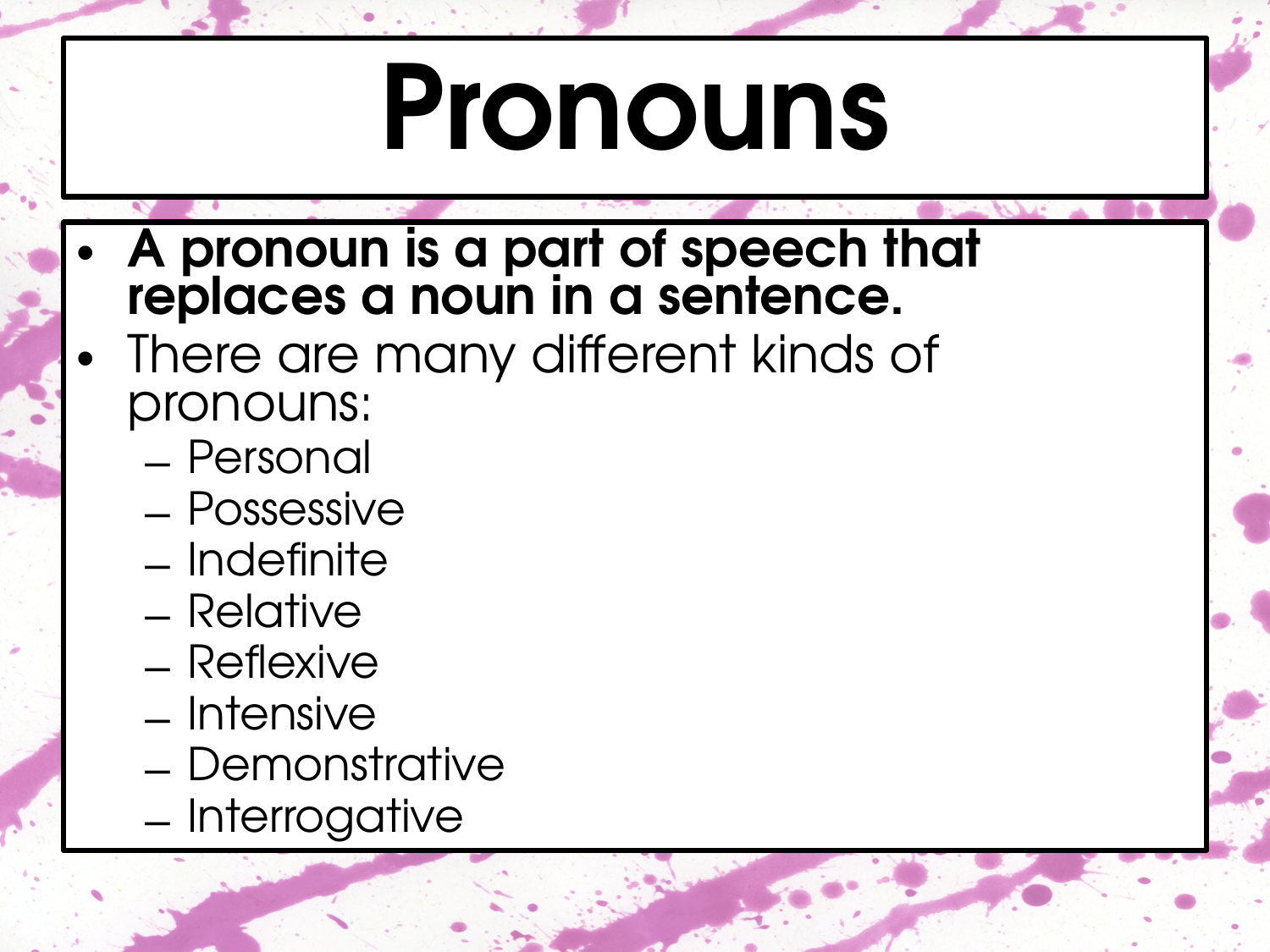

# Pronouns
A pronoun is a part of speech that replaces a noun in a sentence.
There are many different kinds of pronouns:
Personal
Possessive
Indefinite
Relative
Reflexive
Intensive
Demonstrative
Interrogative